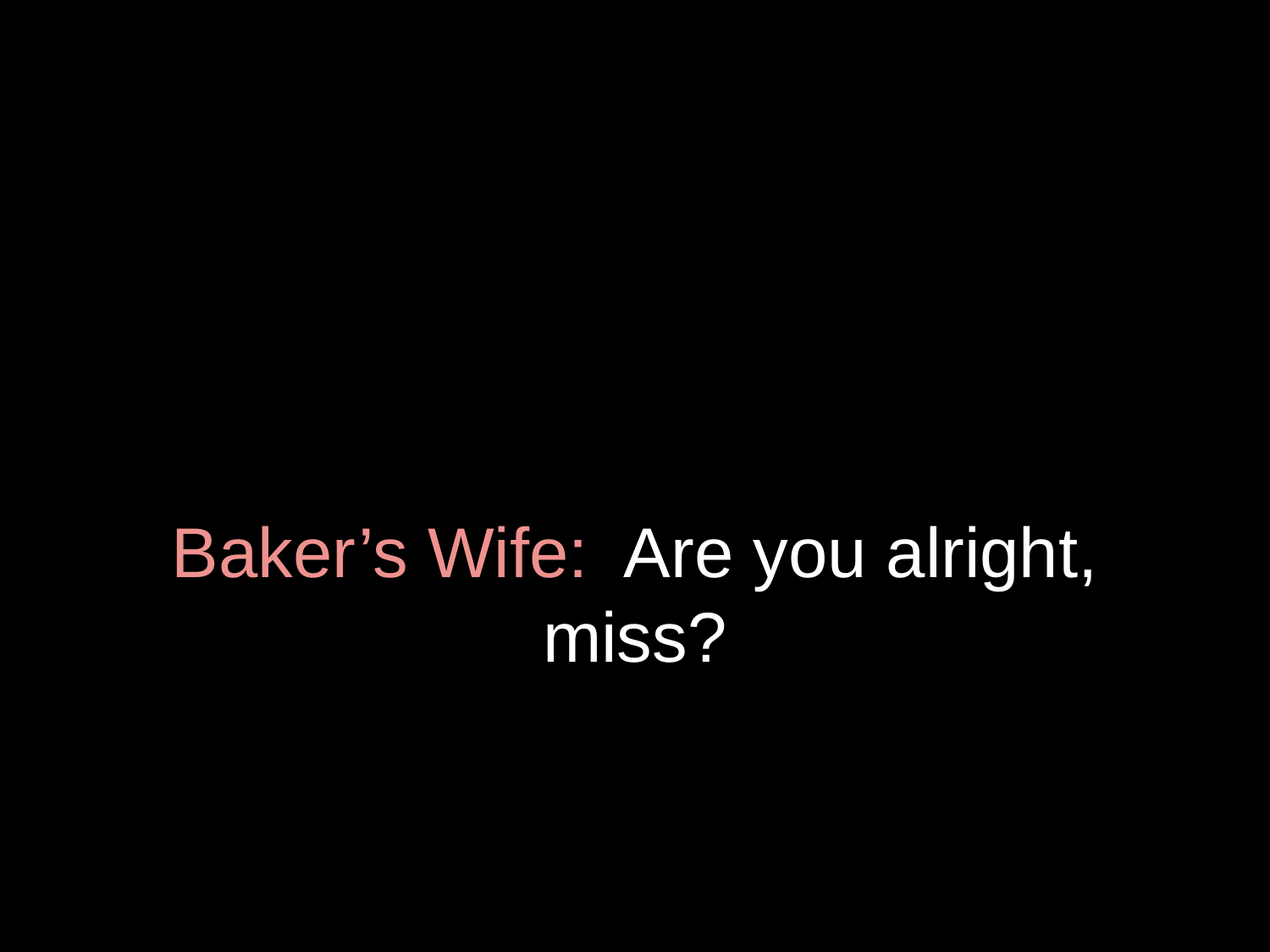

# Baker’s Wife:  Are you alright, miss?